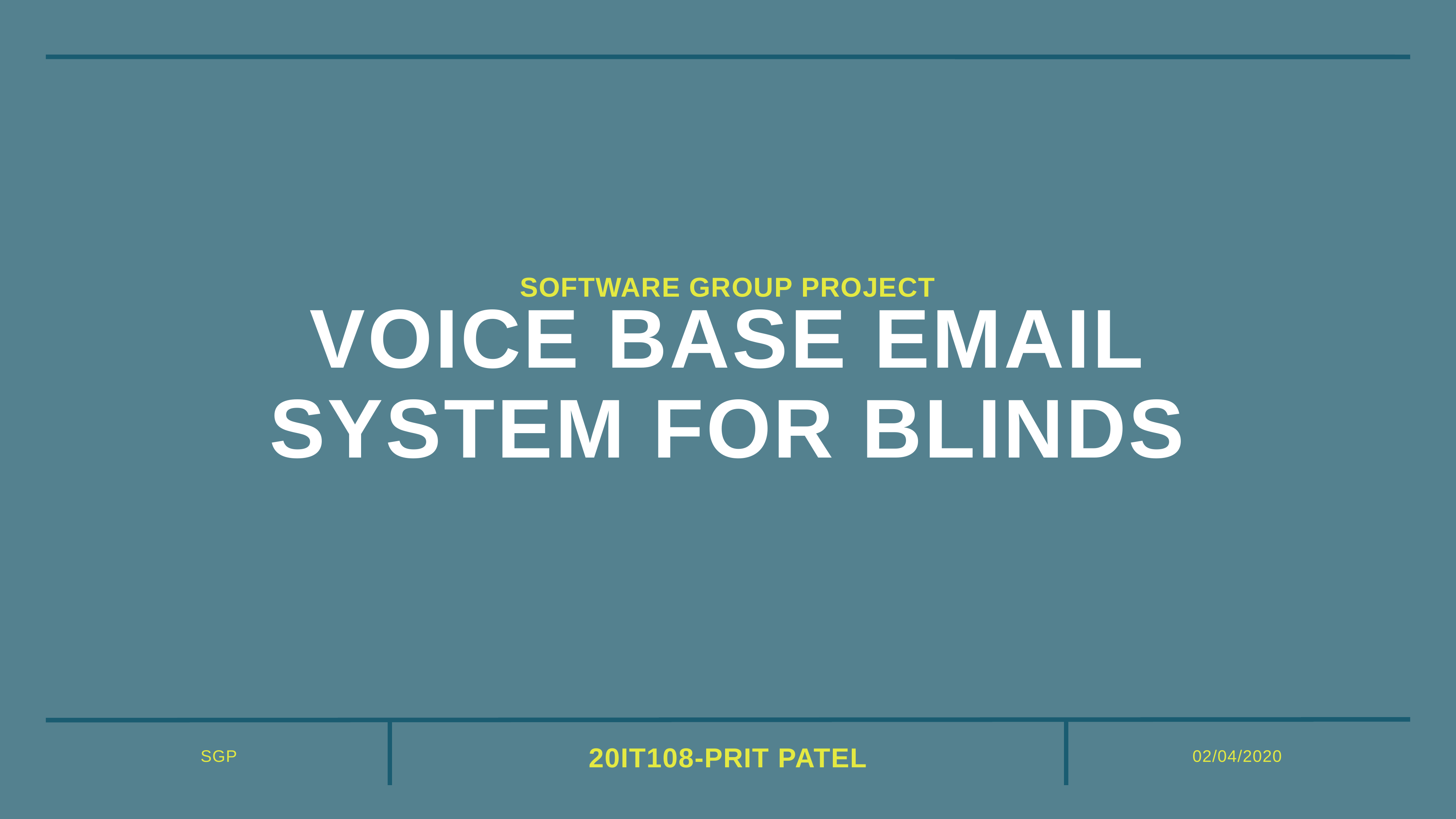

SOFTWARE GROUP PROJECT
# VOICE BASE EMAIL SYSTEM FOR BLINDS
20IT108-PRIT PATEL
SGP
02/04/2020